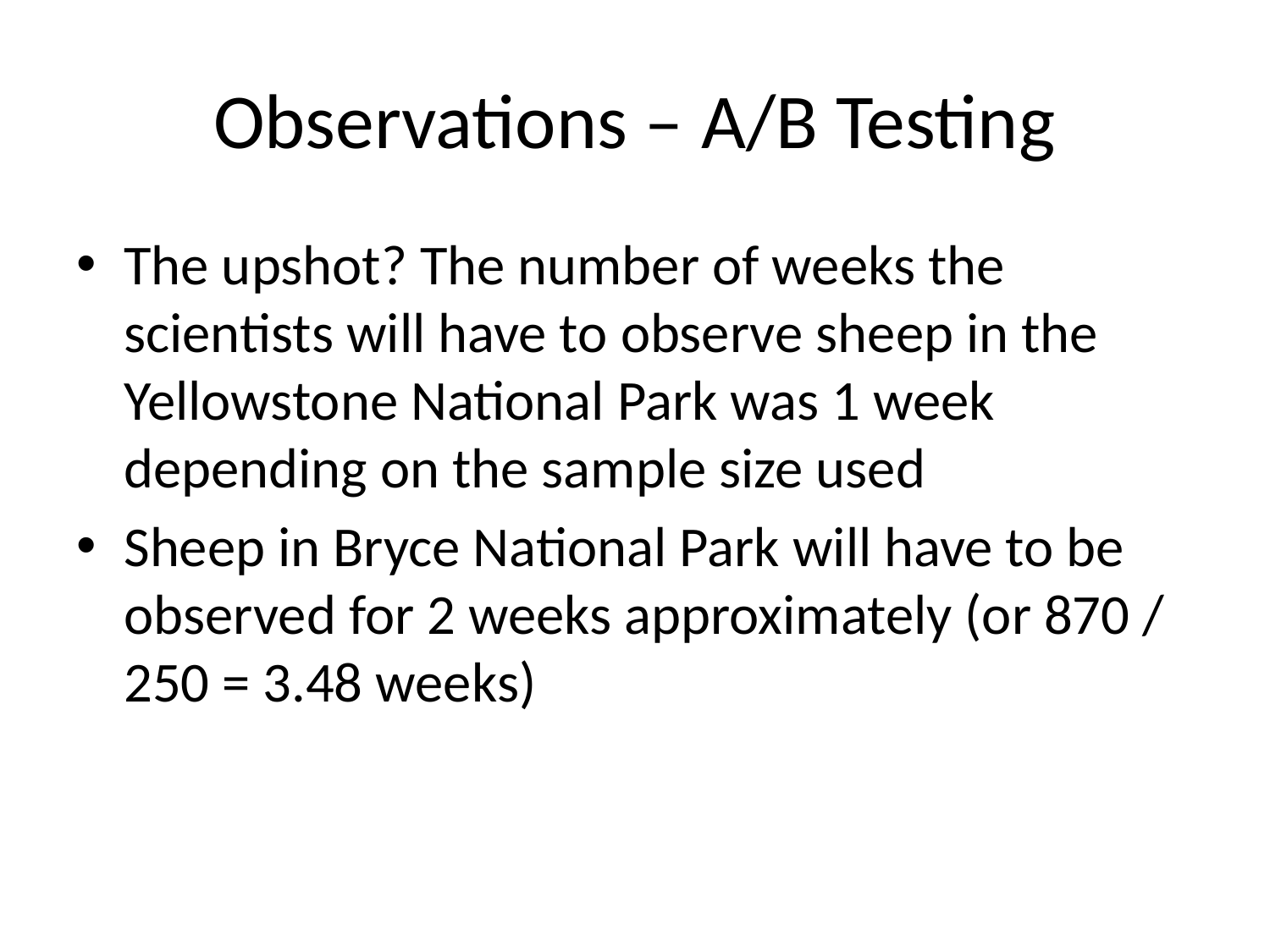

# Observations – A/B Testing
The upshot? The number of weeks the scientists will have to observe sheep in the Yellowstone National Park was 1 week depending on the sample size used
Sheep in Bryce National Park will have to be observed for 2 weeks approximately (or 870 / 250 = 3.48 weeks)